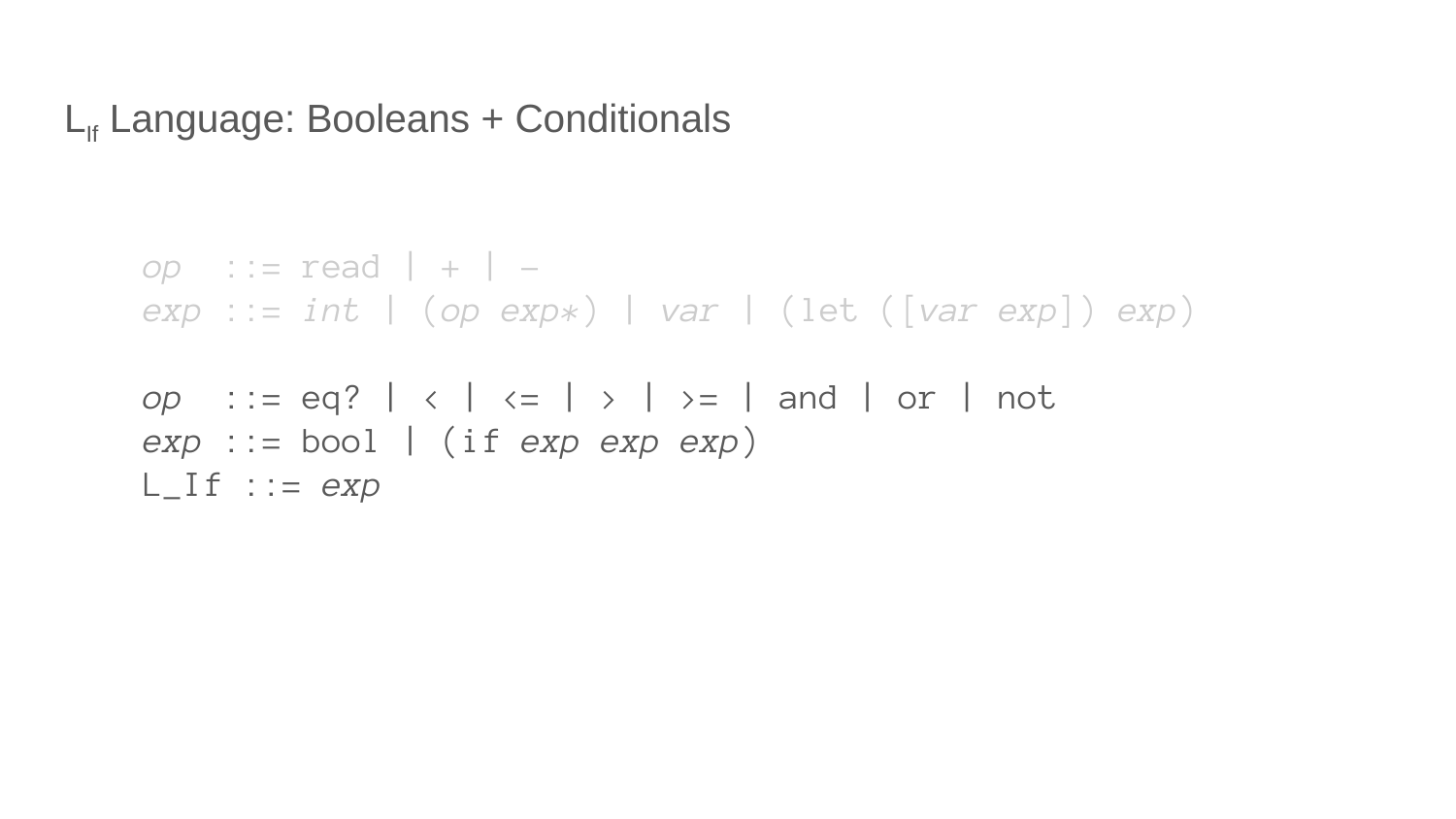

# LIf Language: Booleans + Conditionals

    op  ::= read | + | -
    exp ::= int | (op exp*) | var | (let ([var exp]) exp)

    op  ::= eq? | < | <= | > | >= | and | or | not
    exp ::= bool | (if exp exp exp)
    L_If ::= exp